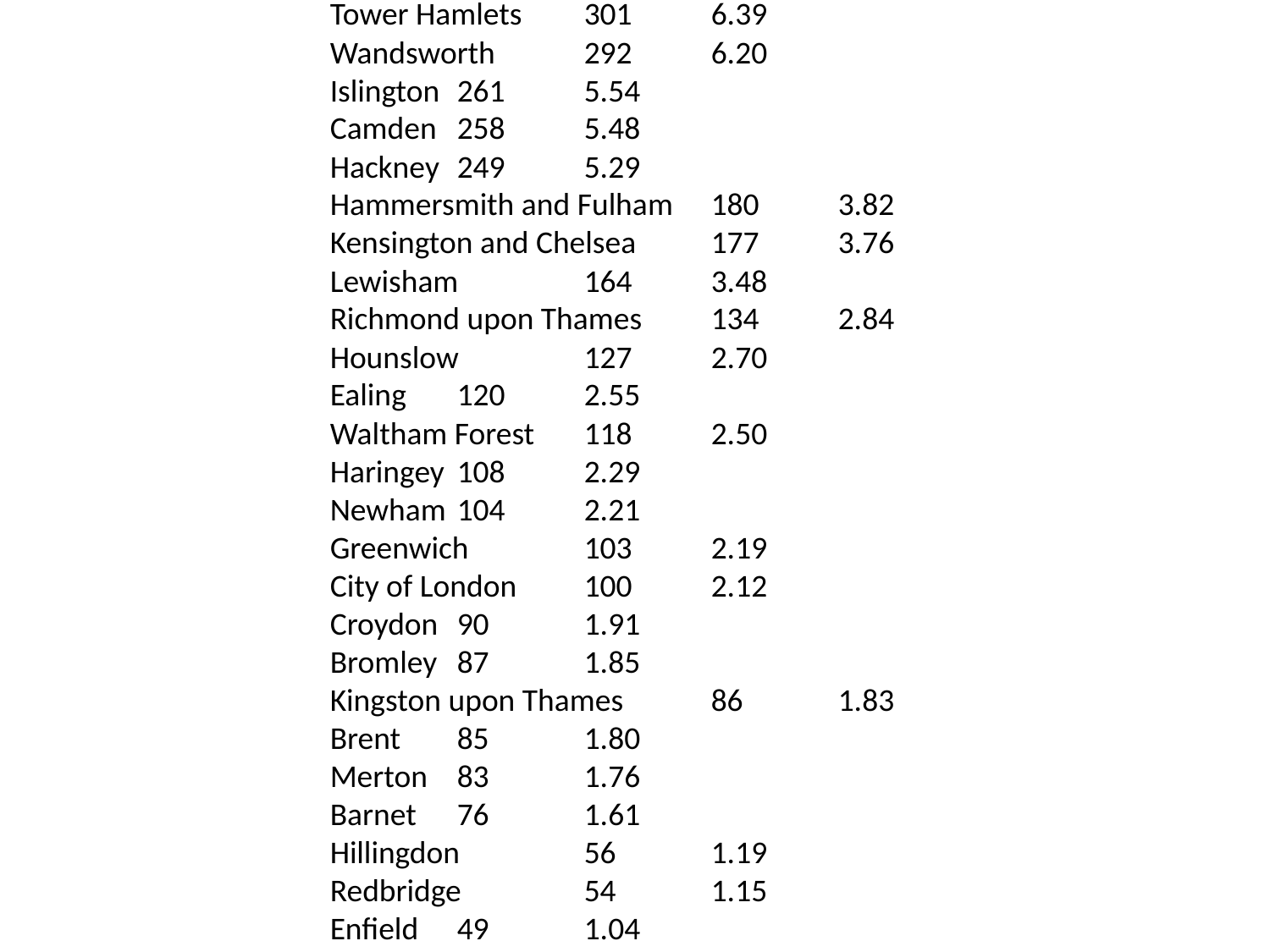

ocal_authority_district 	Freq 	%
Westminster 	380 	8.07
Southwark 	362 	7.68
Lambeth 	344 	7.30
Tower Hamlets 	301 	6.39
Wandsworth 	292 	6.20
Islington 	261 	5.54
Camden 	258 	5.48
Hackney 	249 	5.29
Hammersmith and Fulham 	180 	3.82
Kensington and Chelsea 	177 	3.76
Lewisham 	164 	3.48
Richmond upon Thames 	134 	2.84
Hounslow 	127 	2.70
Ealing 	120 	2.55
Waltham Forest 	118 	2.50
Haringey 	108 	2.29
Newham 	104 	2.21
Greenwich 	103 	2.19
City of London 	100 	2.12
Croydon 	90 	1.91
Bromley 	87 	1.85
Kingston upon Thames 	86 	1.83
Brent 	85 	1.80
Merton 	83 	1.76
Barnet 	76 	1.61
Hillingdon 	56 	1.19
Redbridge 	54 	1.15
Enfield 	49 	1.04
Havering 	46 	0.98
Barking and Dagenham 	43 	0.91
Bexley 	37 	0.79
Sutton 	37 	0.79